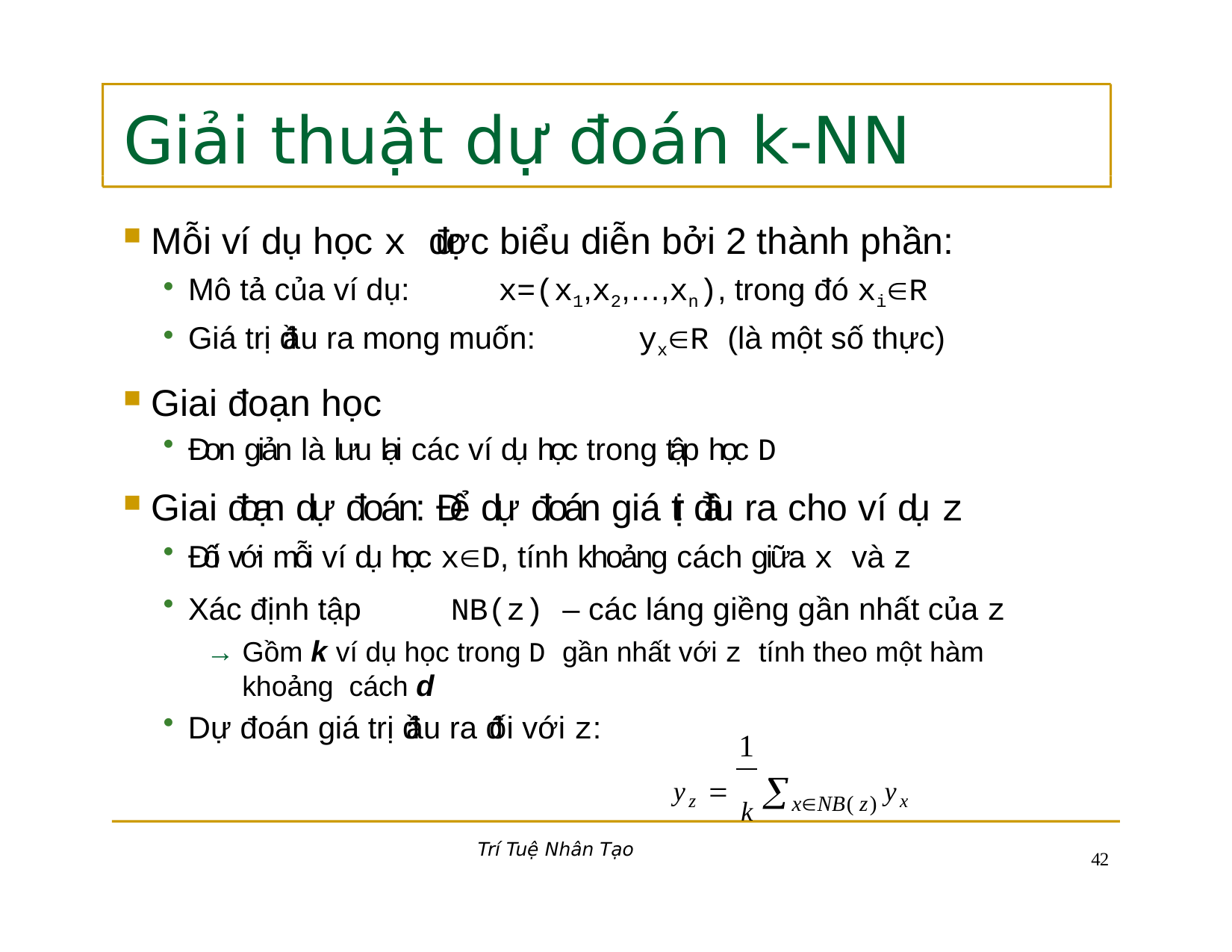

# Giải thuật dự đoán k-NN

Mỗi ví dụ học x được biểu diễn bởi 2 thành phần:
Mô tả của ví dụ:	x=(x1,x2,…,xn), trong đó xi∈R
Giá trị đầu ra mong muốn:	yx∈R (là một số thực)
Giai đoạn học
Đơn giản là lưu lại các ví dụ học trong tập học D
Giai đoạn dự đoán: Để dự đoán giá trị đầu ra cho ví dụ z
Đối với mỗi ví dụ học x∈D, tính khoảng cách giữa x và z
Xác định tập	NB(z) – các láng giềng gần nhất của z
→ Gồm k ví dụ học trong D gần nhất với z tính theo một hàm khoảng  cách d

Dự đoán giá trị đầu ra đối với z:
1
yz  = k ∑x∈NB( z) yx

Trí Tuệ Nhân Tạo
42